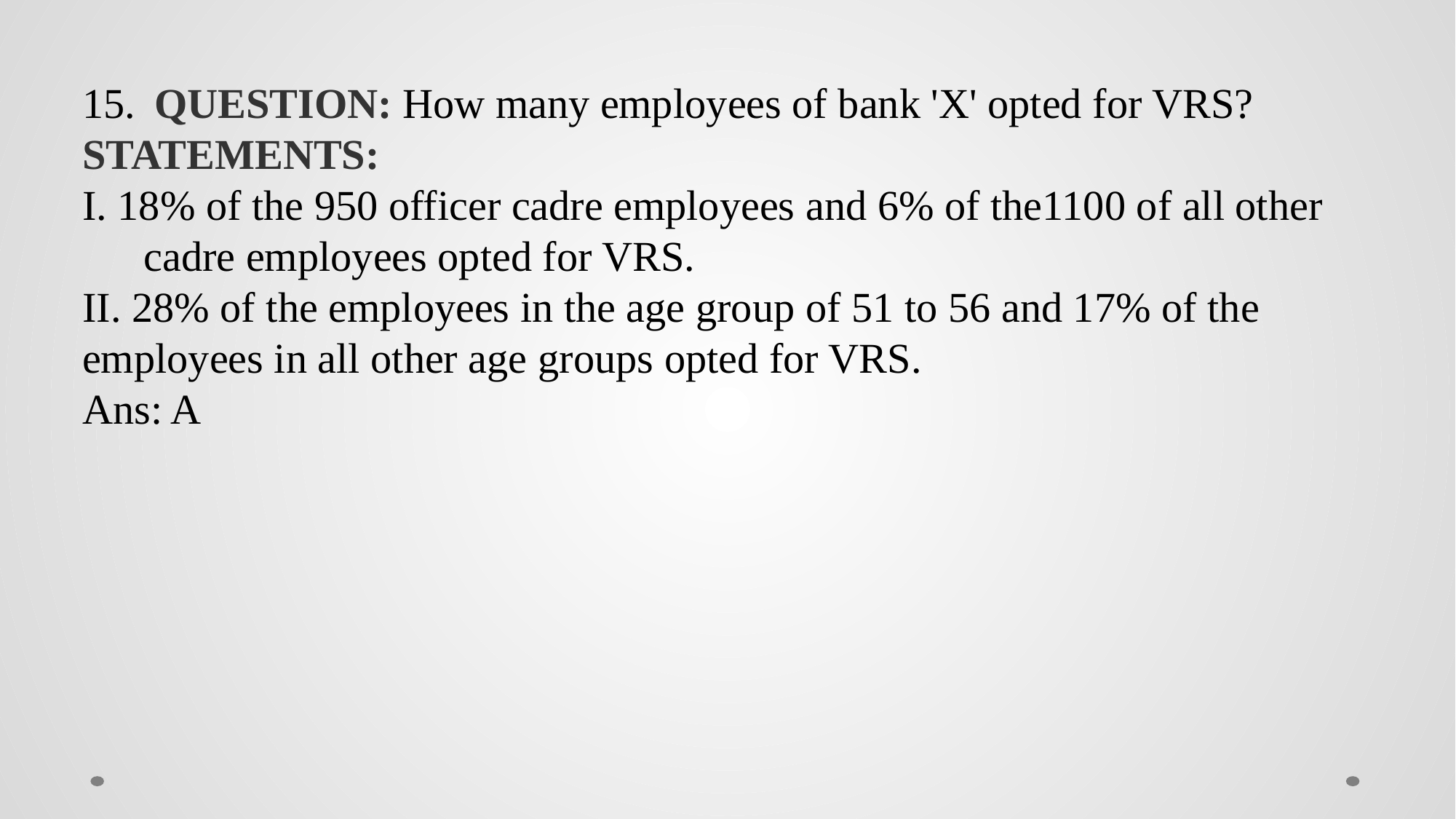

QUESTION: How many employees of bank 'X' opted for VRS?
STATEMENTS:
I. 18% of the 950 officer cadre employees and 6% of the1100 of all other cadre employees opted for VRS.
II. 28% of the employees in the age group of 51 to 56 and 17% of the employees in all other age groups opted for VRS.
Ans: A